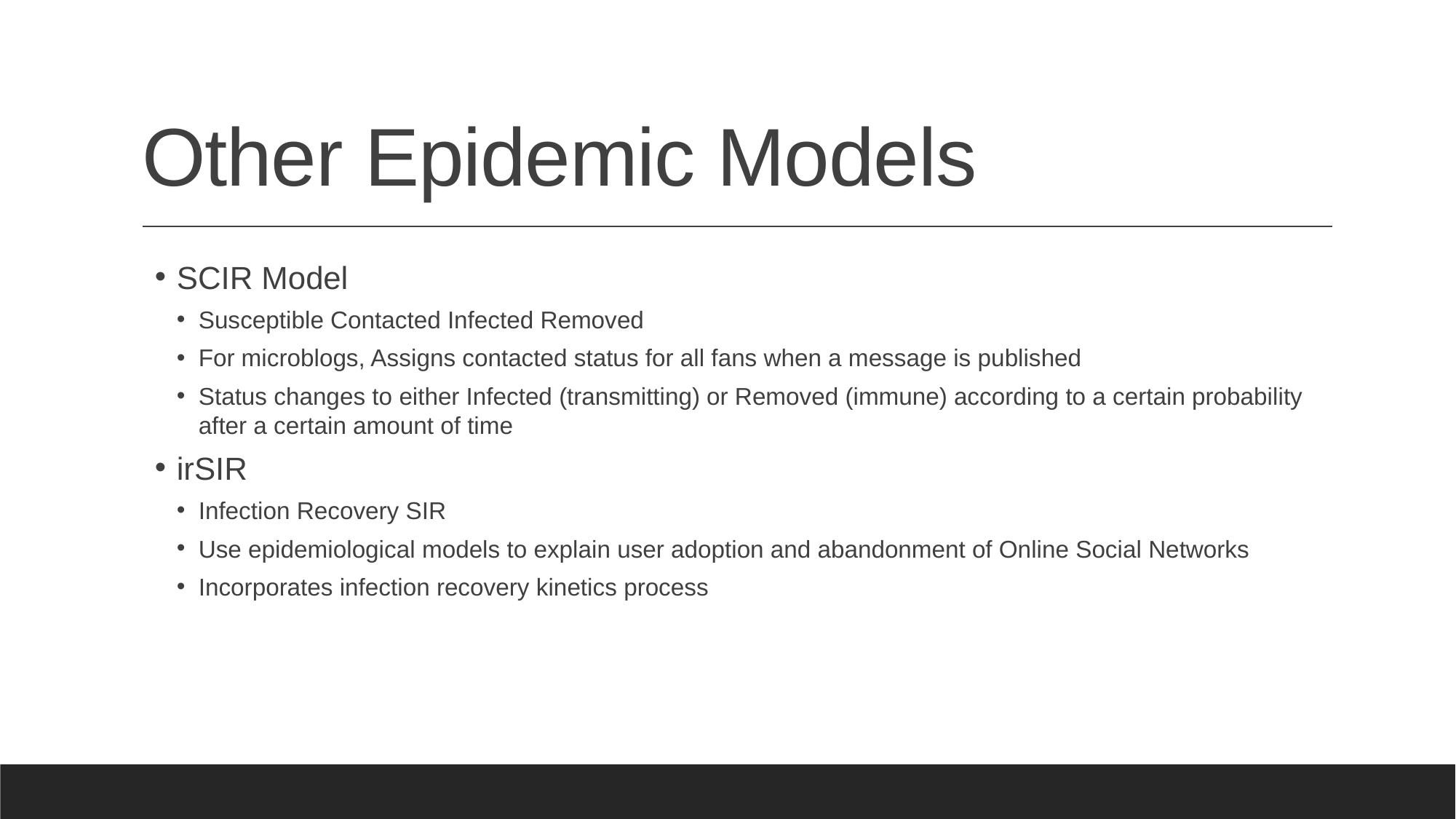

# Other Epidemic Models
SCIR Model
Susceptible Contacted Infected Removed
For microblogs, Assigns contacted status for all fans when a message is published
Status changes to either Infected (transmitting) or Removed (immune) according to a certain probability after a certain amount of time
irSIR
Infection Recovery SIR
Use epidemiological models to explain user adoption and abandonment of Online Social Networks
Incorporates infection recovery kinetics process